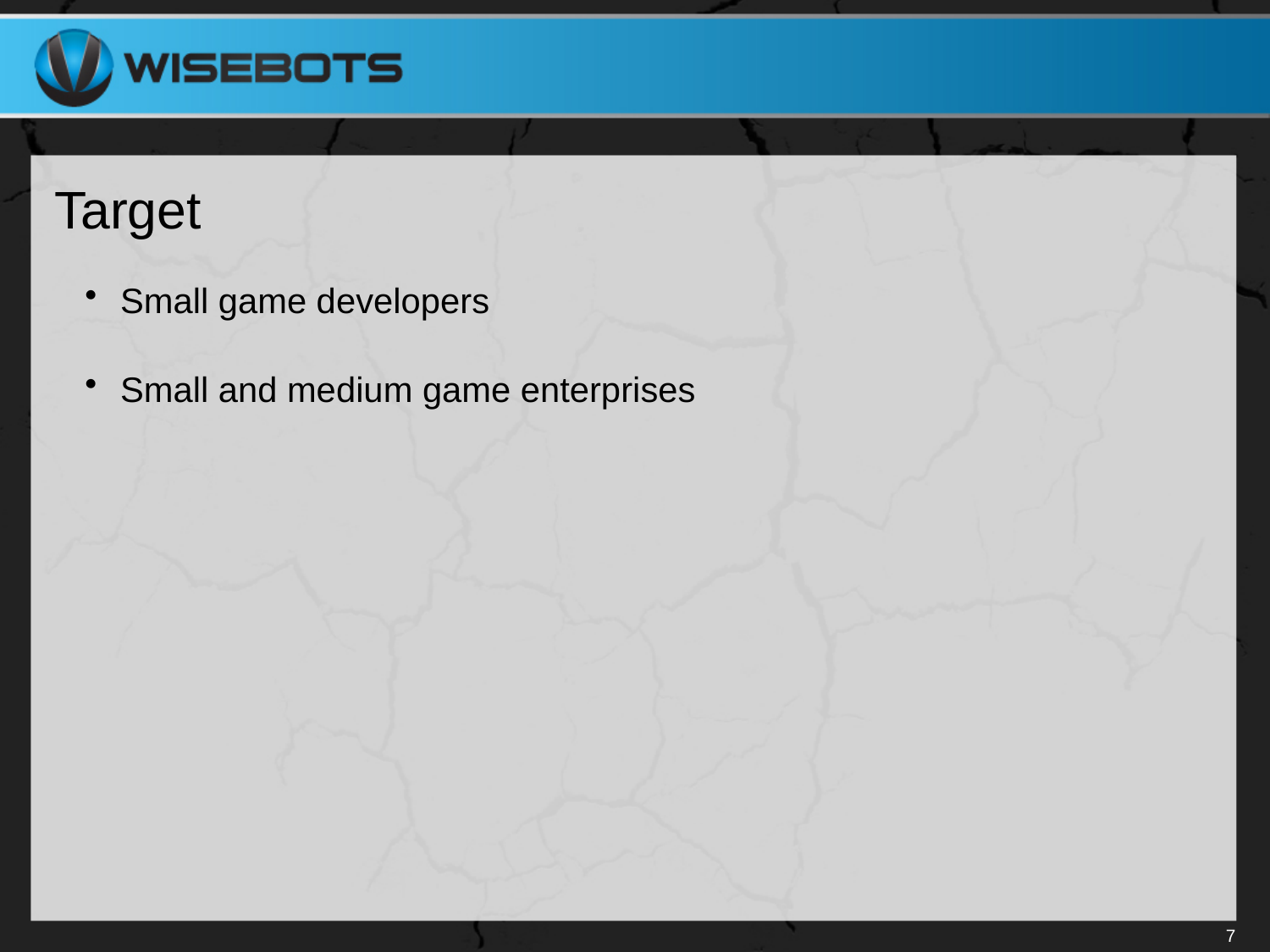

# Target
Small game developers

Small and medium game enterprises

7